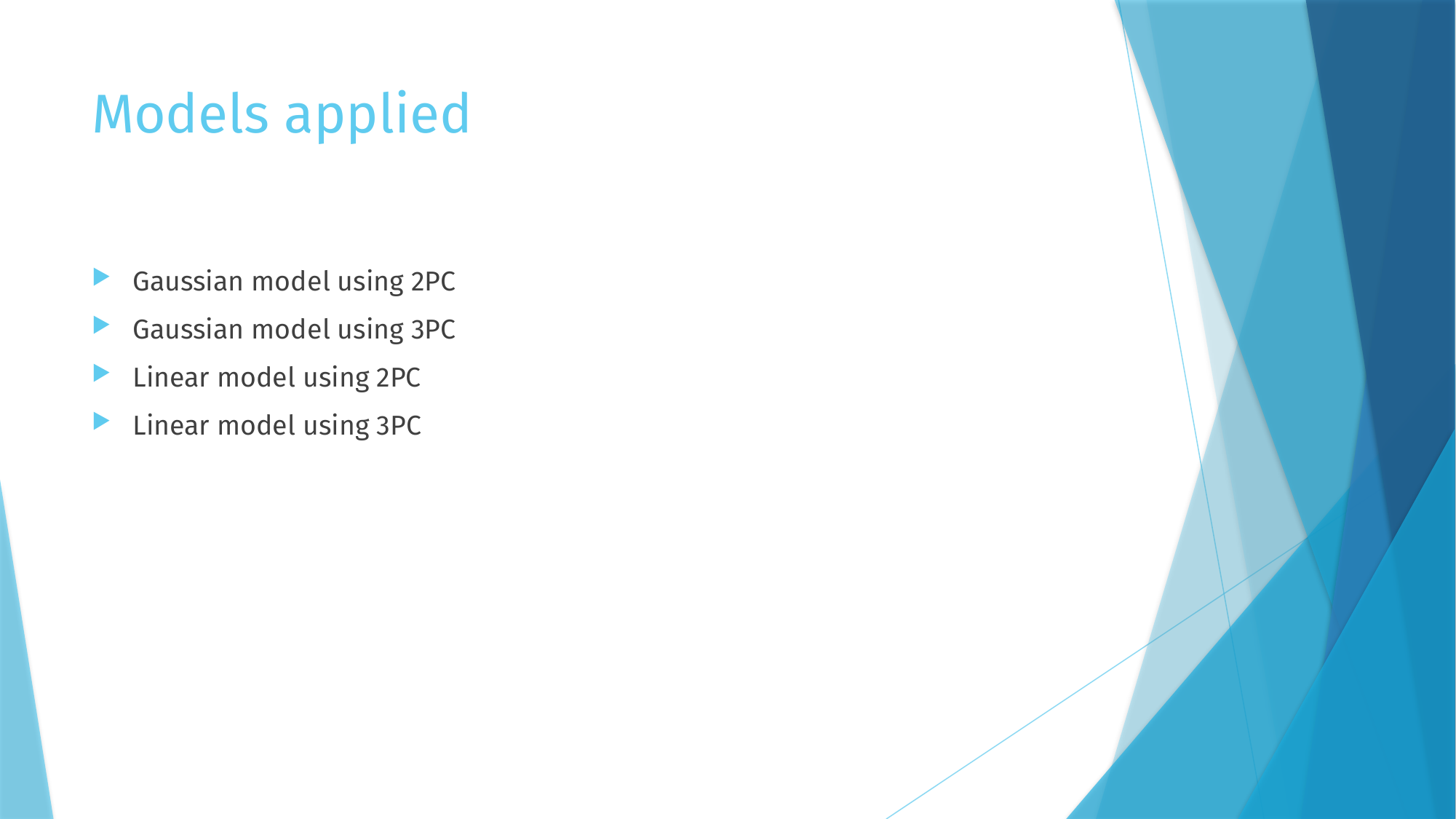

# Models applied
Gaussian model using 2PC
Gaussian model using 3PC
Linear model using 2PC
Linear model using 3PC